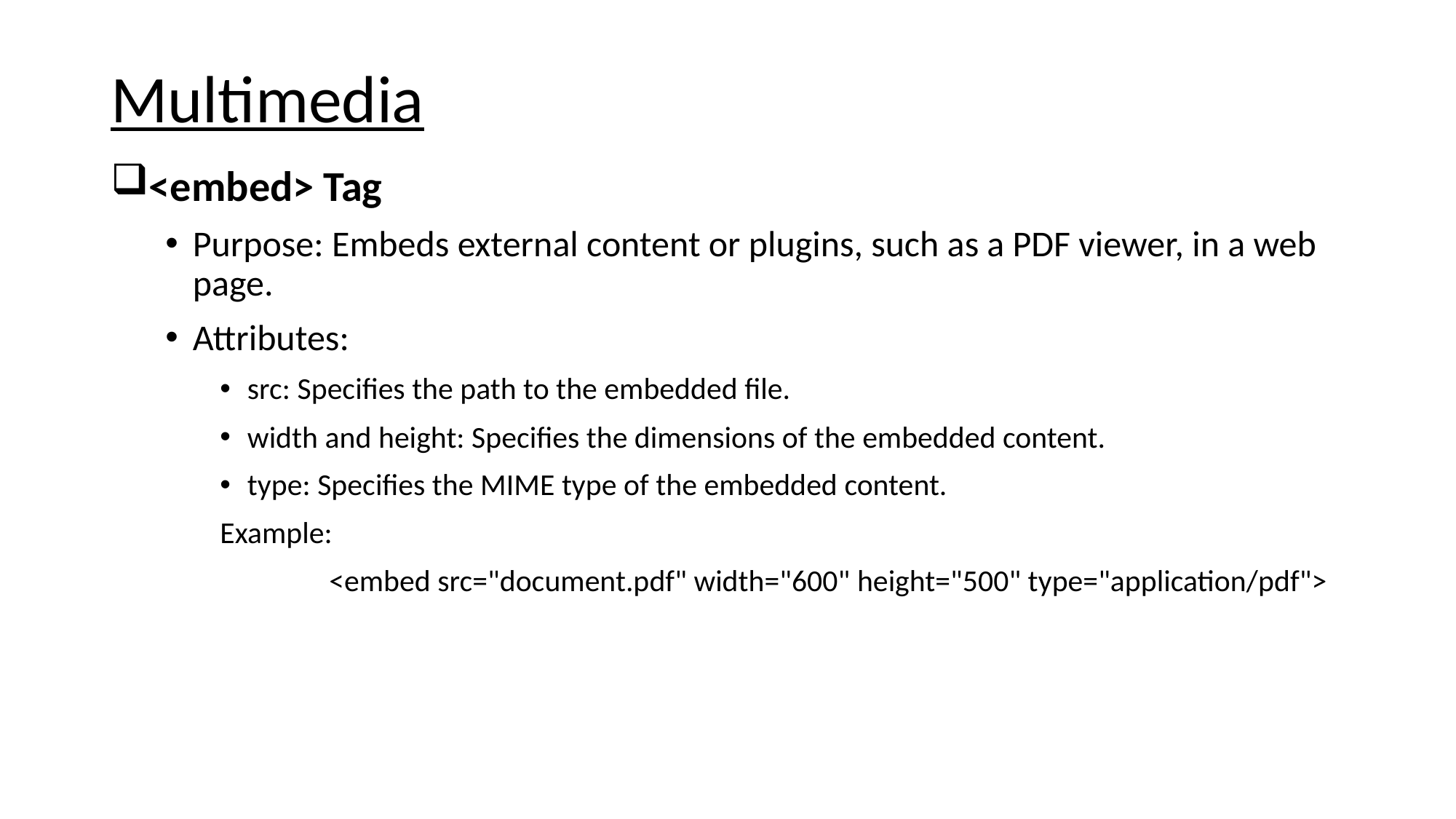

# Multimedia
<embed> Tag
Purpose: Embeds external content or plugins, such as a PDF viewer, in a web page.
Attributes:
src: Specifies the path to the embedded file.
width and height: Specifies the dimensions of the embedded content.
type: Specifies the MIME type of the embedded content.
Example:
	<embed src="document.pdf" width="600" height="500" type="application/pdf">